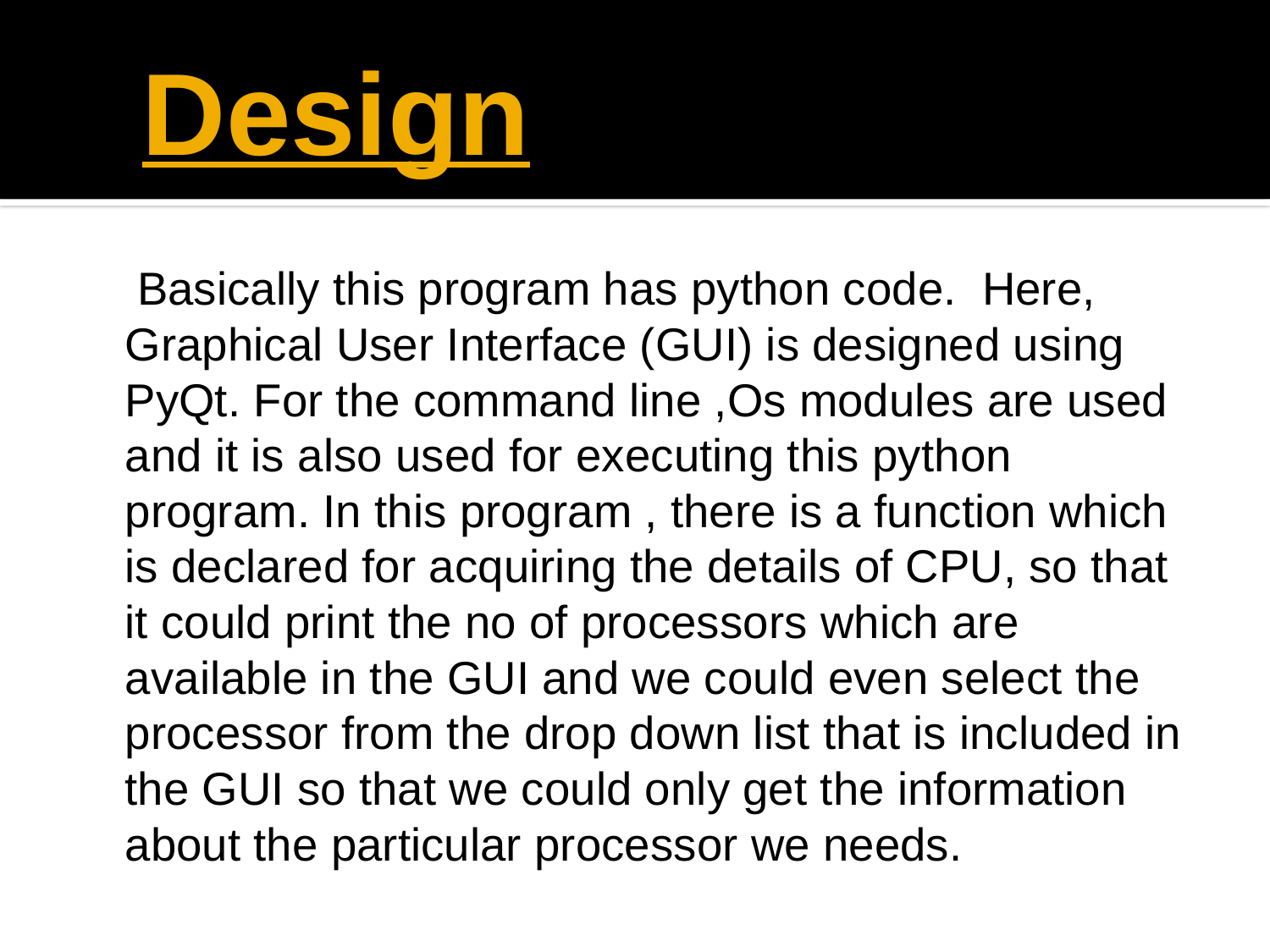

# Design
    Basically this program has python code.  Here, Graphical User Interface (GUI) is designed using PyQt. For the command line ,Os modules are used and it is also used for executing this python program. In this program , there is a function which is declared for acquiring the details of CPU, so that it could print the no of processors which are available in the GUI and we could even select the processor from the drop down list that is included in the GUI so that we could only get the information about the particular processor we needs.